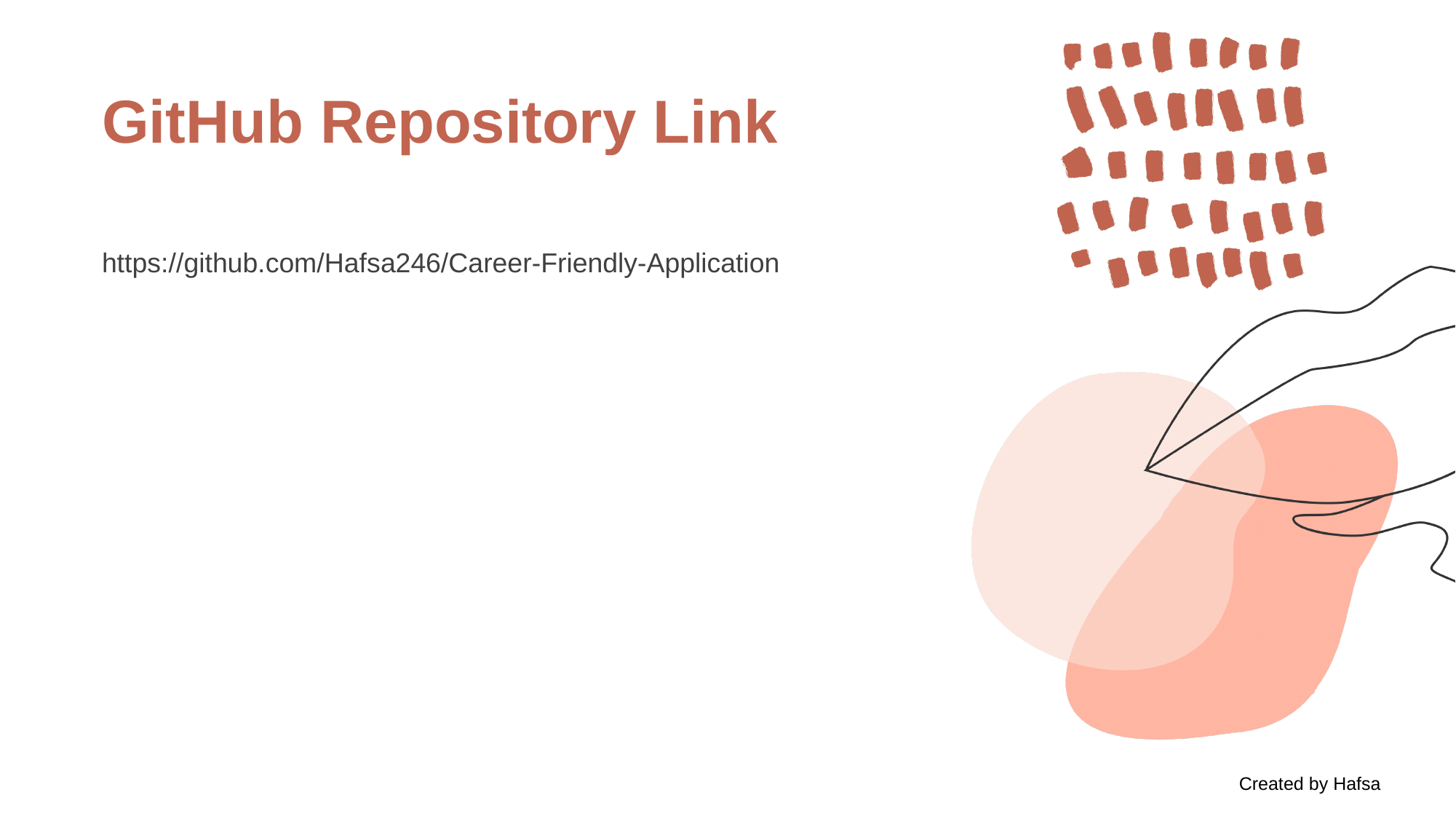

# GitHub Repository Link
https://github.com/Hafsa246/Career-Friendly-Application
Created by Hafsa